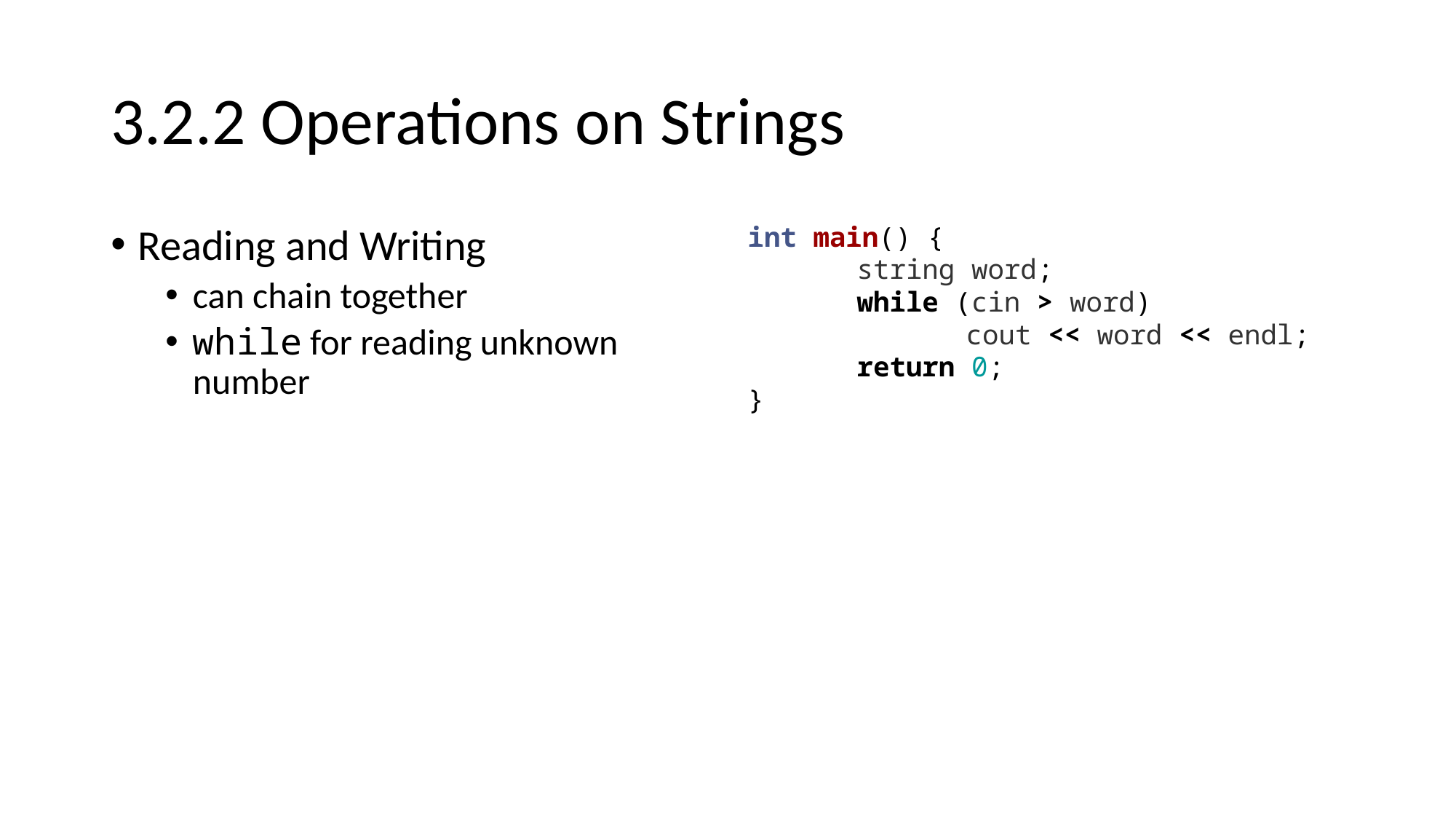

# 3.2.2 Operations on Strings
Reading and Writing
can chain together
while for reading unknown number
int main() {
	string word;
	while (cin > word)
		cout << word << endl;
	return 0;
}